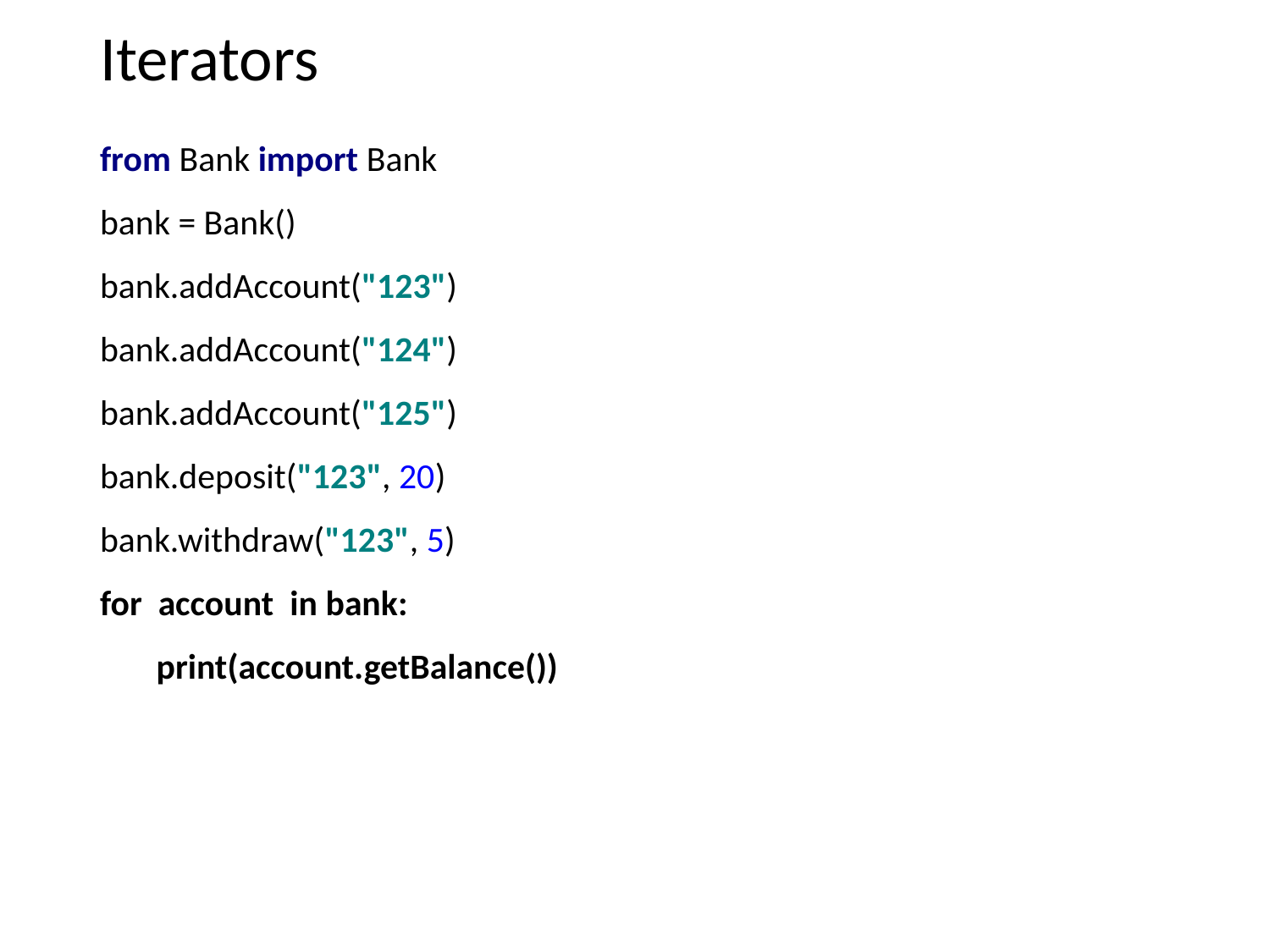

# Iterators
from Bank import Bank
bank = Bank()
bank.addAccount("123")
bank.addAccount("124")
bank.addAccount("125")
bank.deposit("123", 20)
bank.withdraw("123", 5)
for  account  in bank:
       print(account.getBalance())